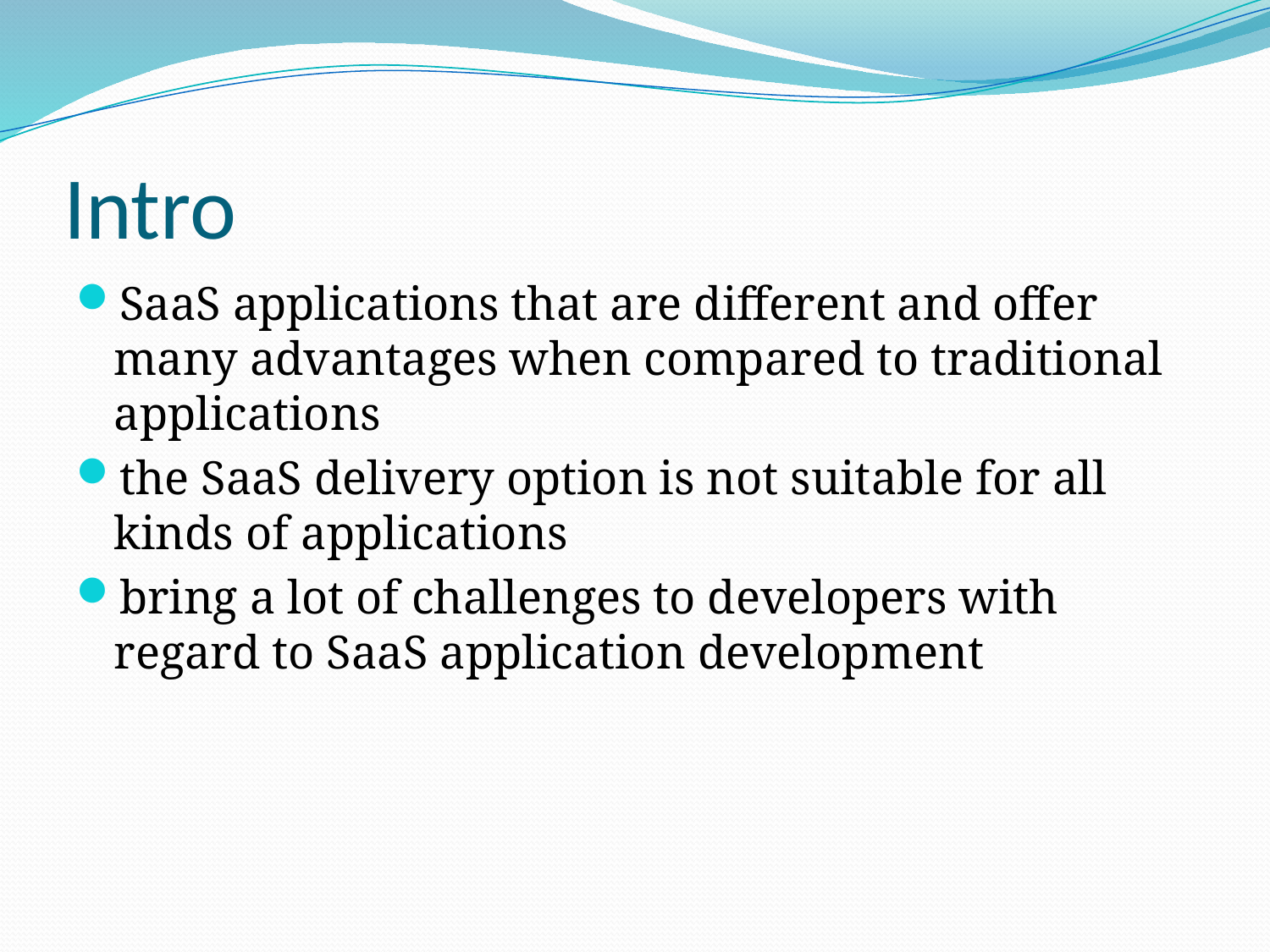

# Intro
SaaS applications that are different and offer many advantages when compared to traditional applications
the SaaS delivery option is not suitable for all kinds of applications
bring a lot of challenges to developers with regard to SaaS application development